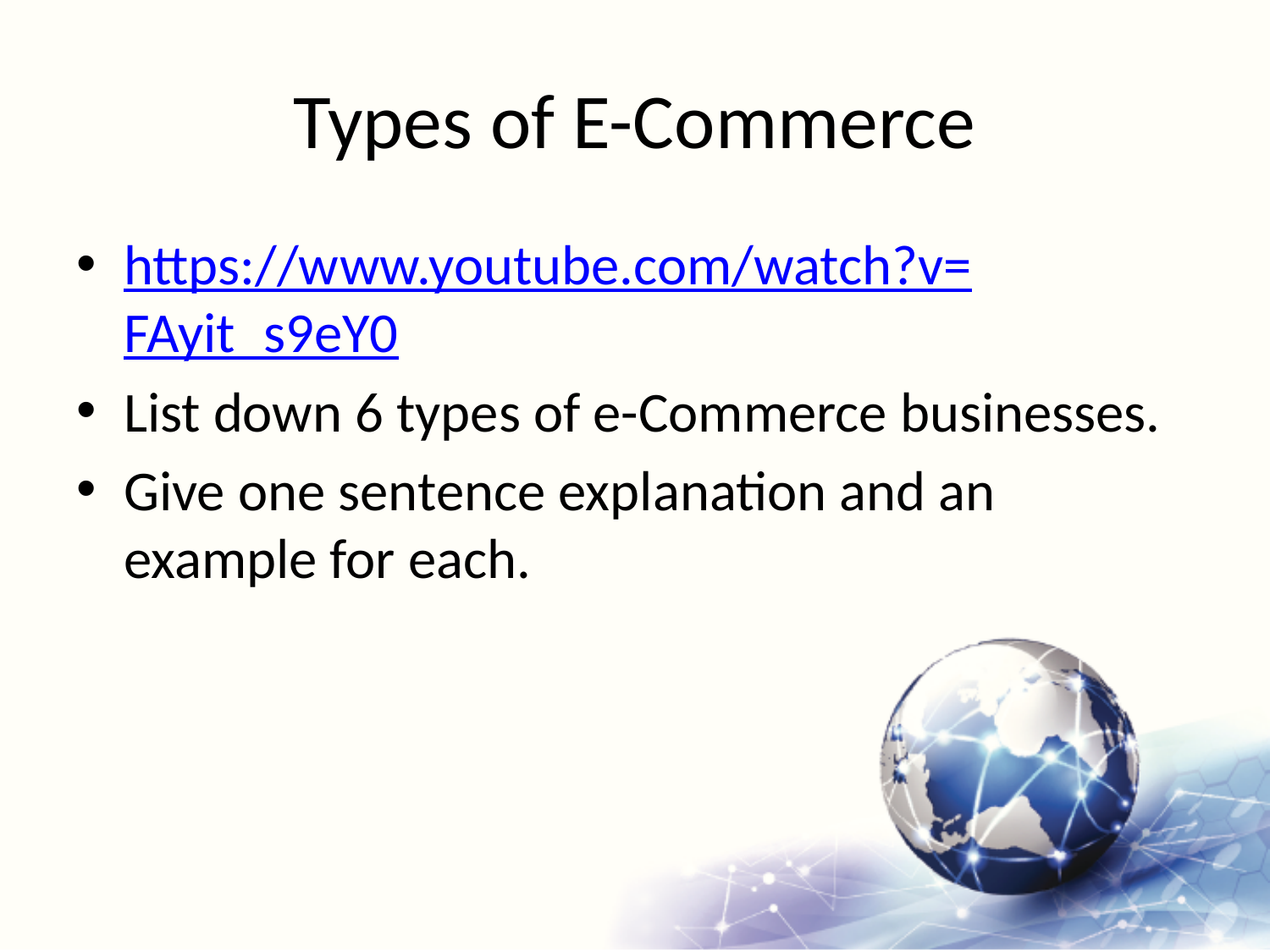

# Types of E-Commerce
https://www.youtube.com/watch?v=FAyit_s9eY0
List down 6 types of e-Commerce businesses.
Give one sentence explanation and an example for each.